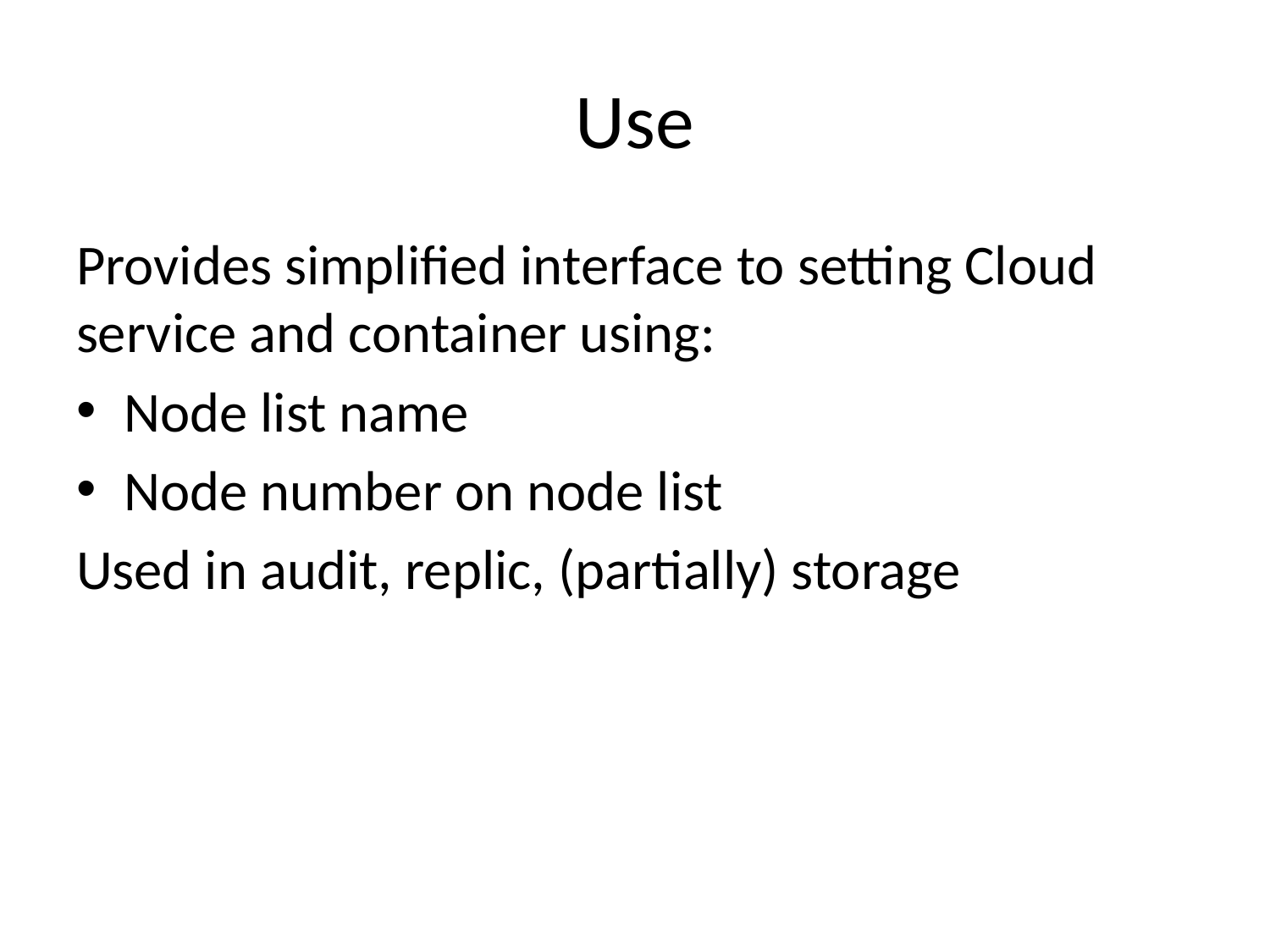

# Use
Provides simplified interface to setting Cloud service and container using:
Node list name
Node number on node list
Used in audit, replic, (partially) storage